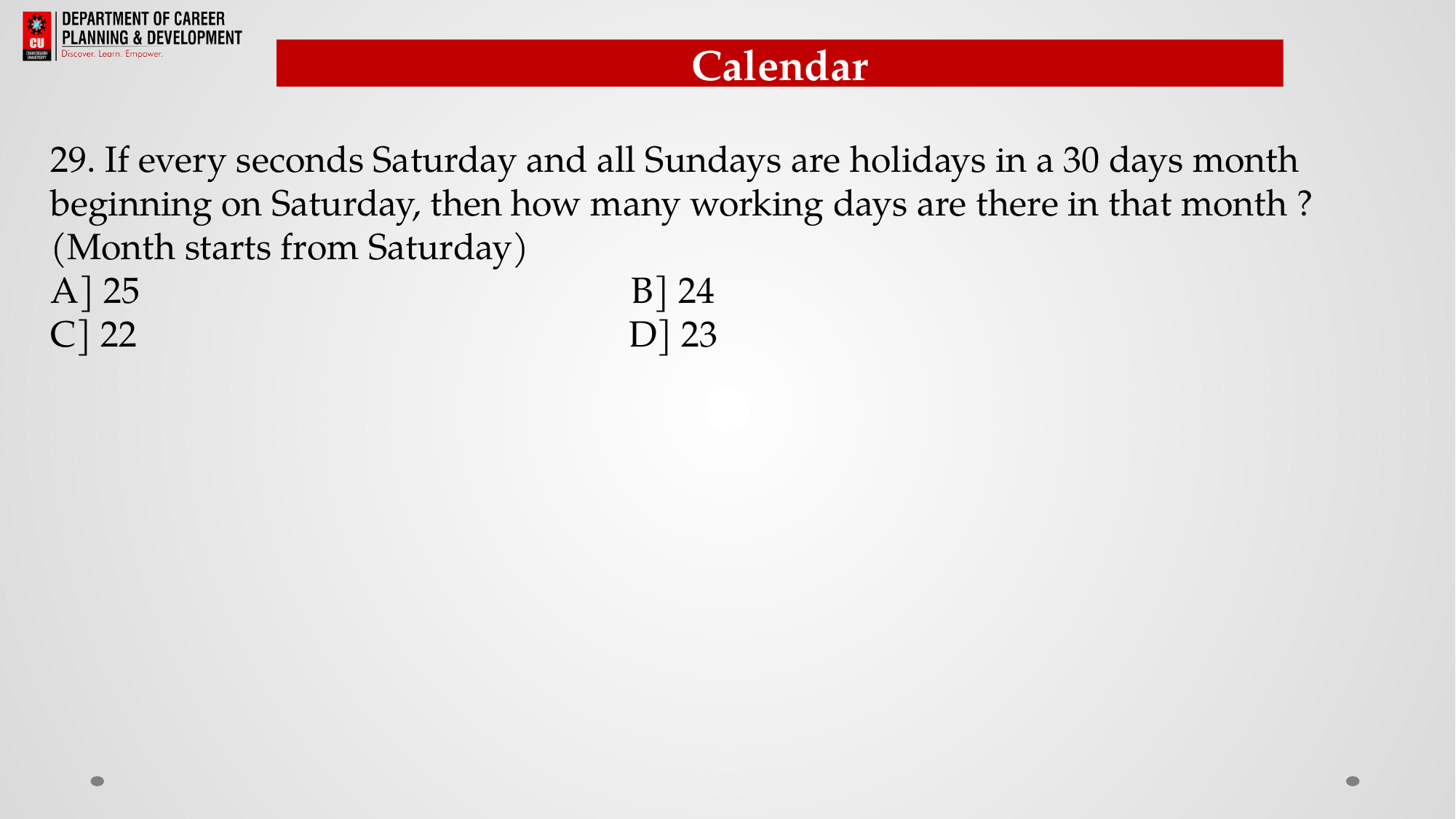

Calendar
29. If every seconds Saturday and all Sundays are holidays in a 30 days month beginning on Saturday, then how many working days are there in that month ? (Month starts from Saturday)
A] 25                                                      B] 24
C] 22                                                      D] 23